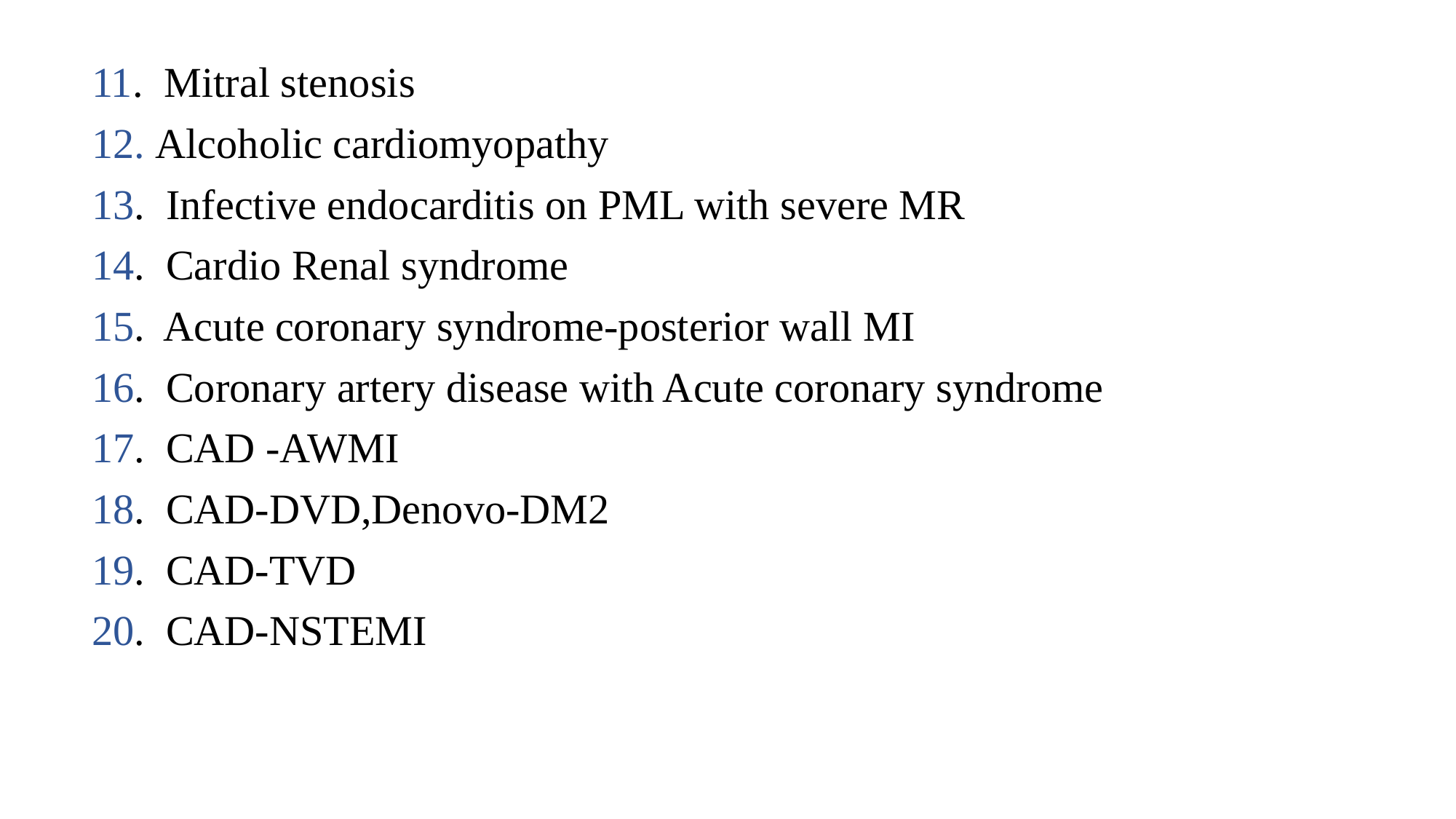

11.  Mitral stenosis
12. Alcoholic cardiomyopathy
13.  Infective endocarditis on PML with severe MR
14.  Cardio Renal syndrome
15.  Acute coronary syndrome-posterior wall MI
16.  Coronary artery disease with Acute coronary syndrome
17.  CAD -AWMI
18.  CAD-DVD,Denovo-DM2
19.  CAD-TVD
20.  CAD-NSTEMI